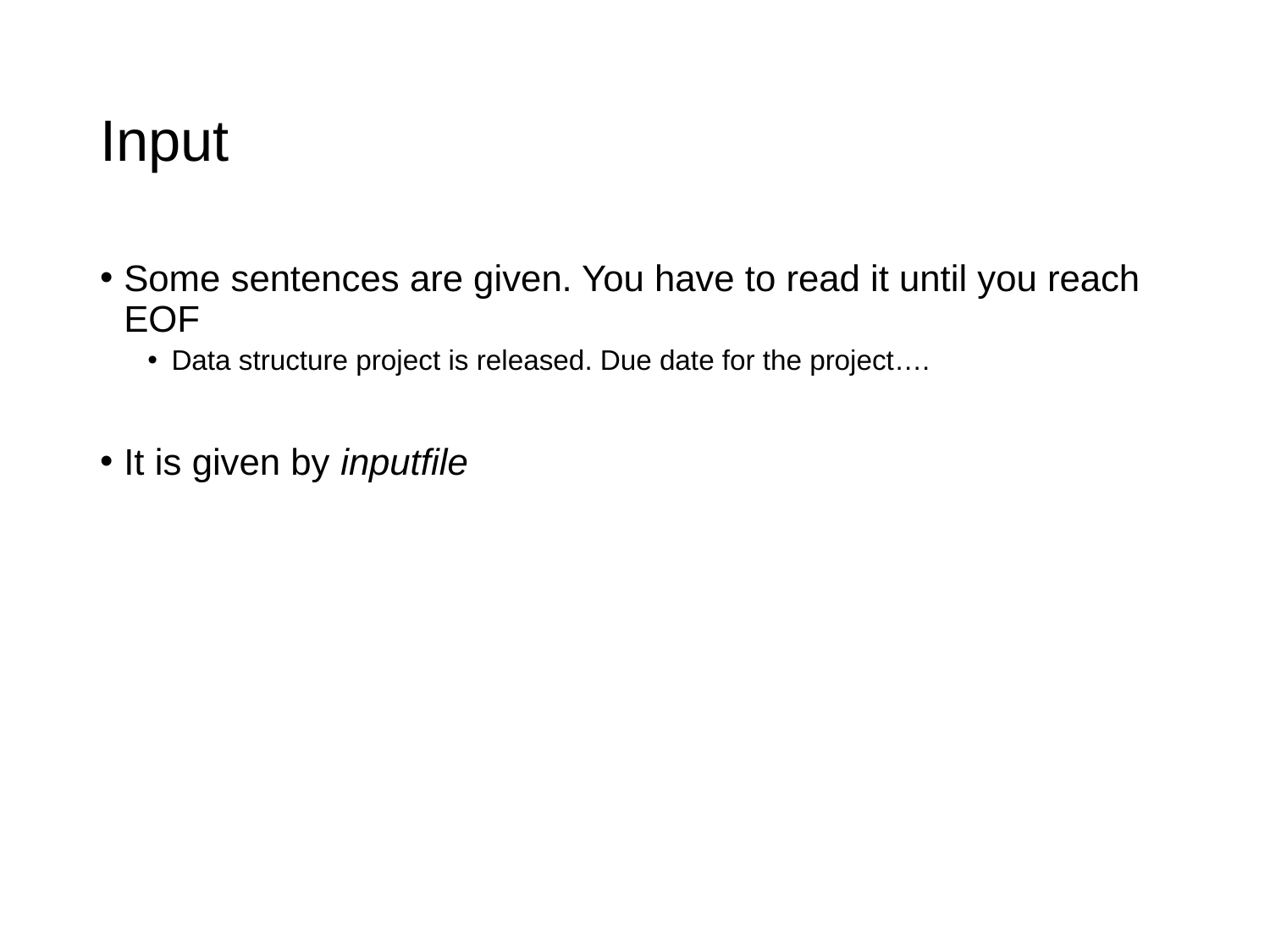

# Input
Some sentences are given. You have to read it until you reach EOF
Data structure project is released. Due date for the project….

It is given by inputfile